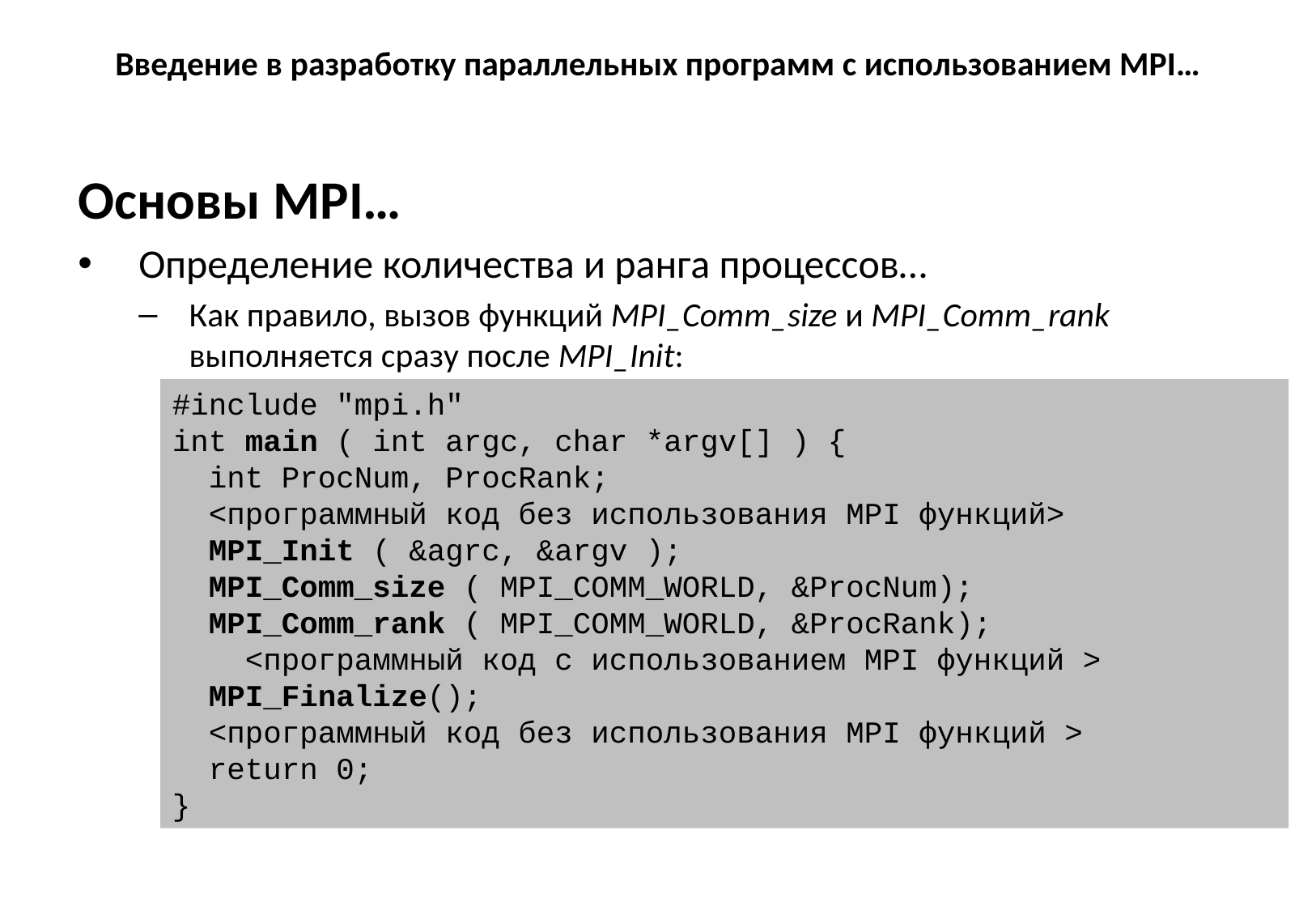

# Введение в разработку параллельных программ с использованием MPI…
Основы MPI…
Определение количества и ранга процессов…
Как правило, вызов функций MPI_Comm_size и MPI_Comm_rank выполняется сразу после MPI_Init:
#include "mpi.h"
int main ( int argc, char *argv[] ) {
  int ProcNum, ProcRank;
  <программный код без использования MPI функций>
  MPI_Init ( &agrc, &argv );
  MPI_Comm_size ( MPI_COMM_WORLD, &ProcNum);
  MPI_Comm_rank ( MPI_COMM_WORLD, &ProcRank);
    <программный код с использованием MPI функций >
  MPI_Finalize();
  <программный код без использования MPI функций >
  return 0;
}